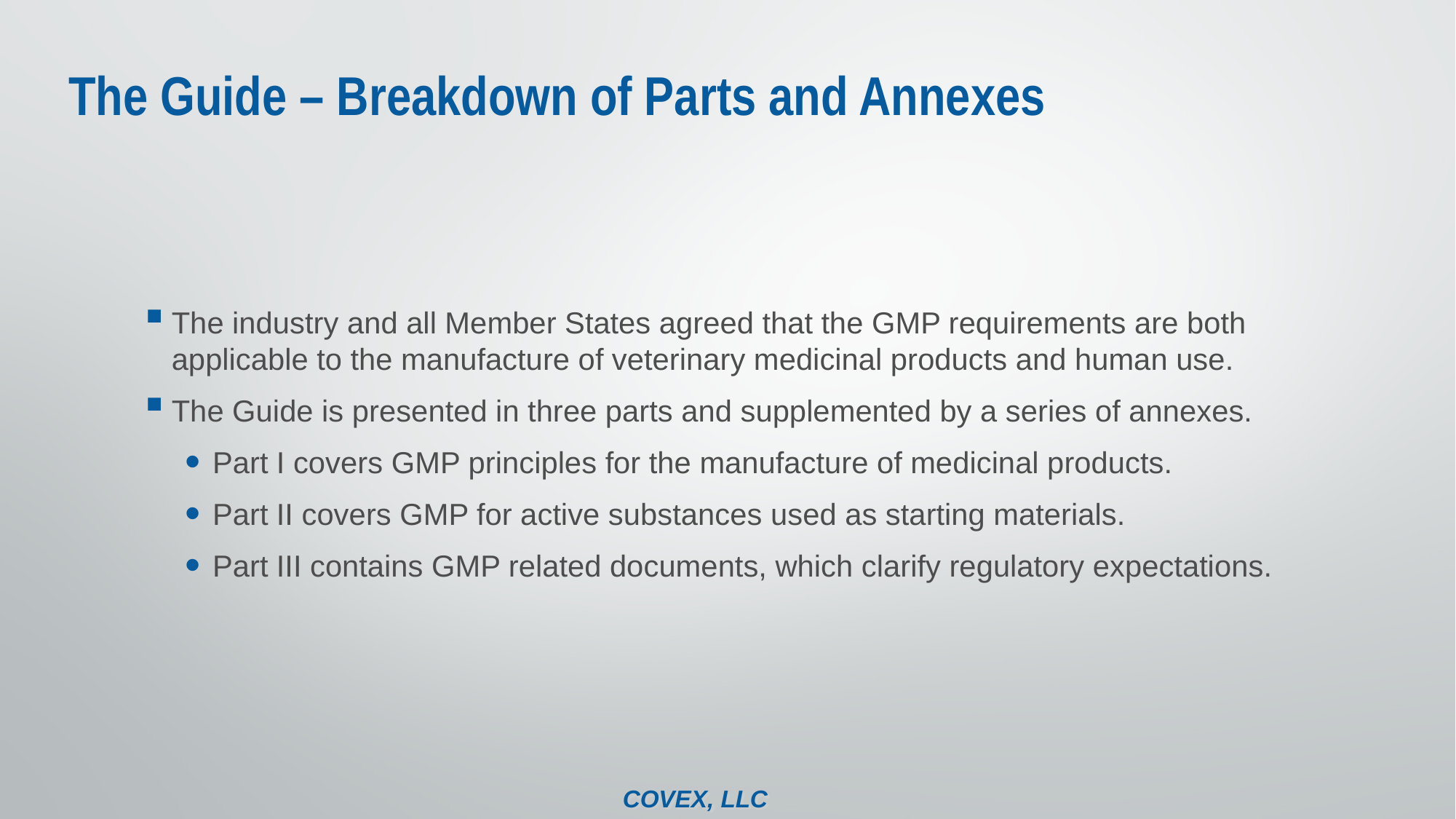

# The Guide – Breakdown of Parts and Annexes
The industry and all Member States agreed that the GMP requirements are both applicable to the manufacture of veterinary medicinal products and human use.
The Guide is presented in three parts and supplemented by a series of annexes.
Part I covers GMP principles for the manufacture of medicinal products.
Part II covers GMP for active substances used as starting materials.
Part III contains GMP related documents, which clarify regulatory expectations.